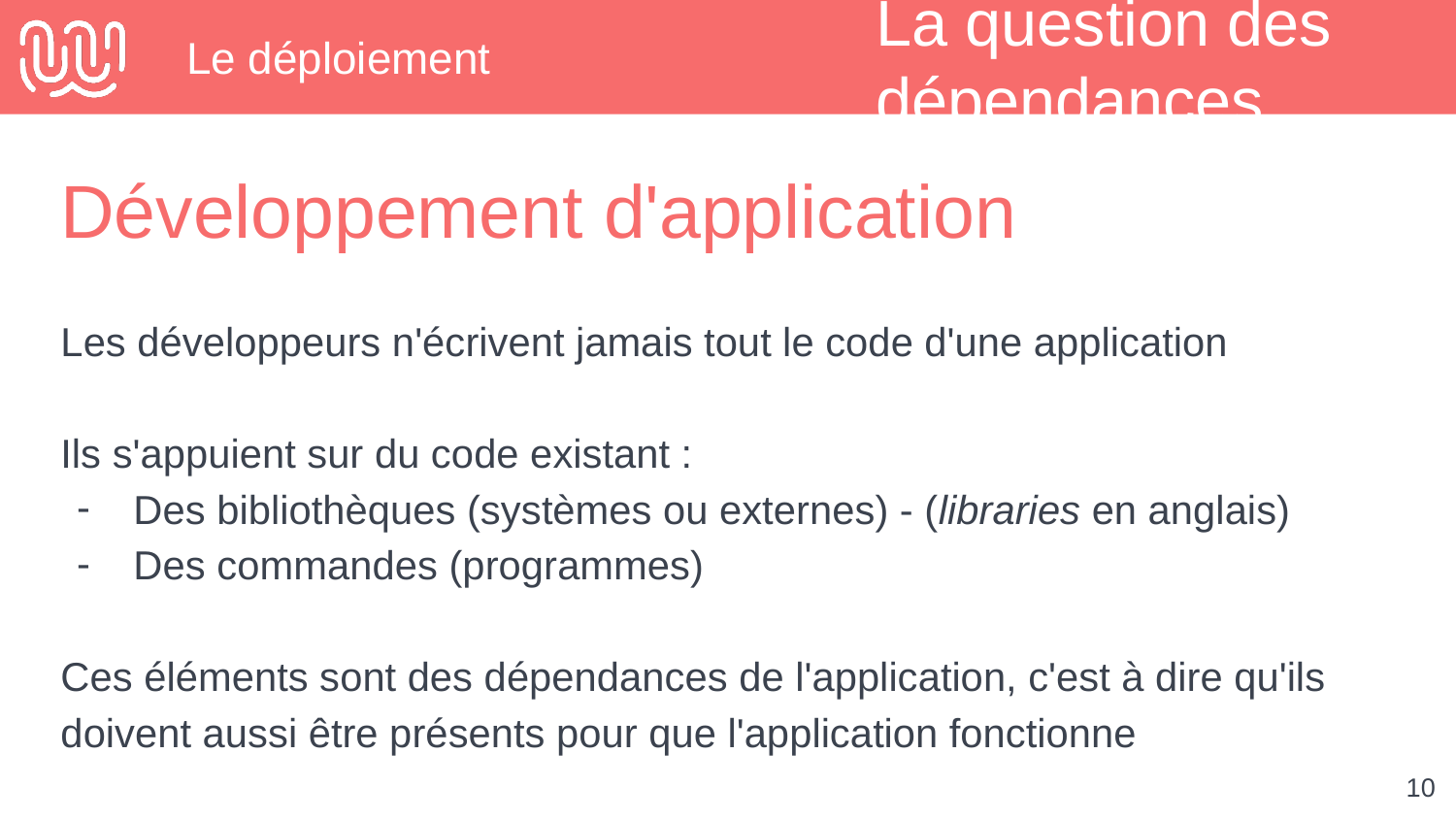

# Le déploiement
La question des dépendances
Développement d'application
Les développeurs n'écrivent jamais tout le code d'une application

Ils s'appuient sur du code existant :
Des bibliothèques (systèmes ou externes) - (libraries en anglais)
Des commandes (programmes)

Ces éléments sont des dépendances de l'application, c'est à dire qu'ils doivent aussi être présents pour que l'application fonctionne
10